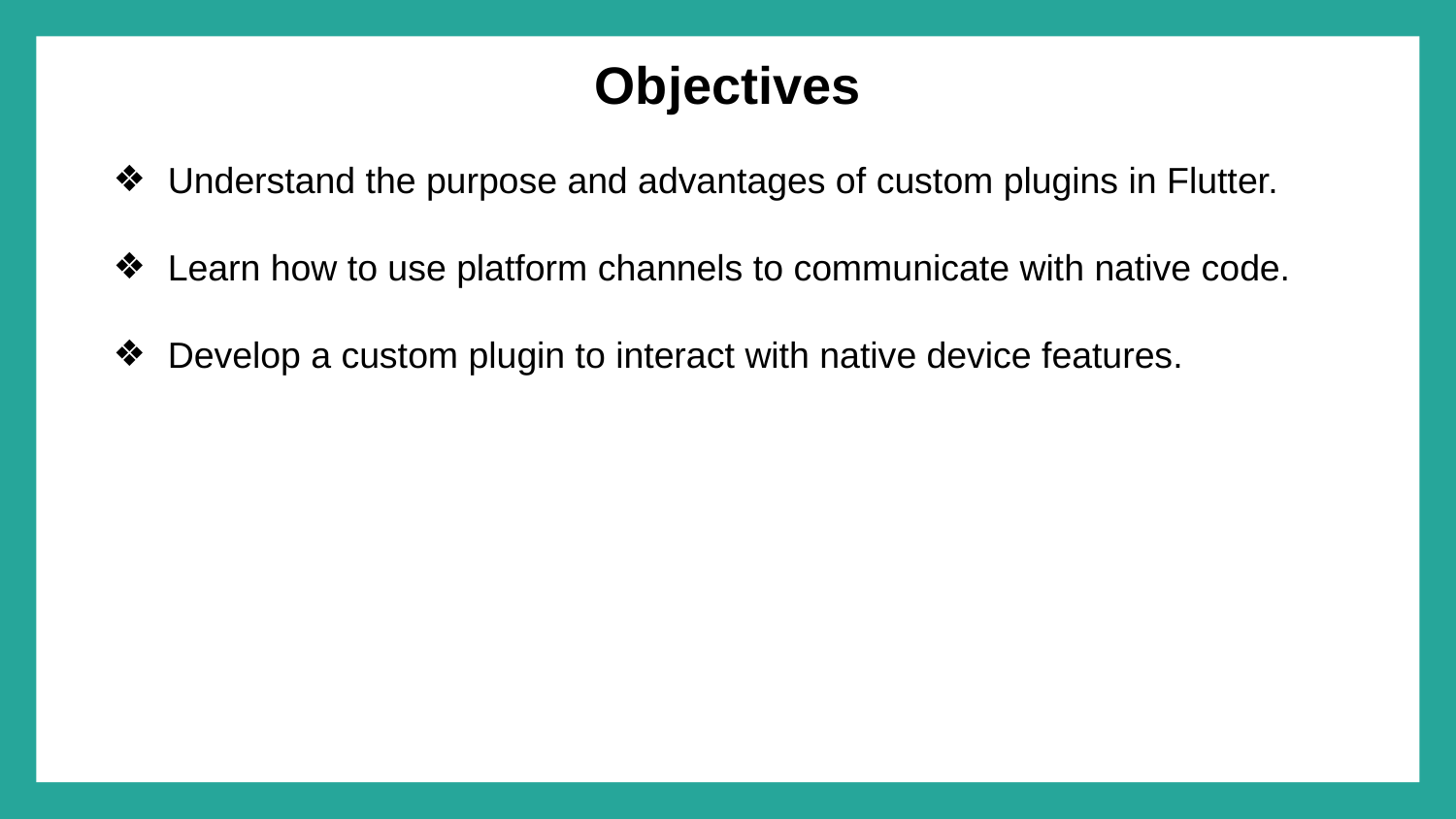

# Objectives
Understand the purpose and advantages of custom plugins in Flutter.

Learn how to use platform channels to communicate with native code.

Develop a custom plugin to interact with native device features.